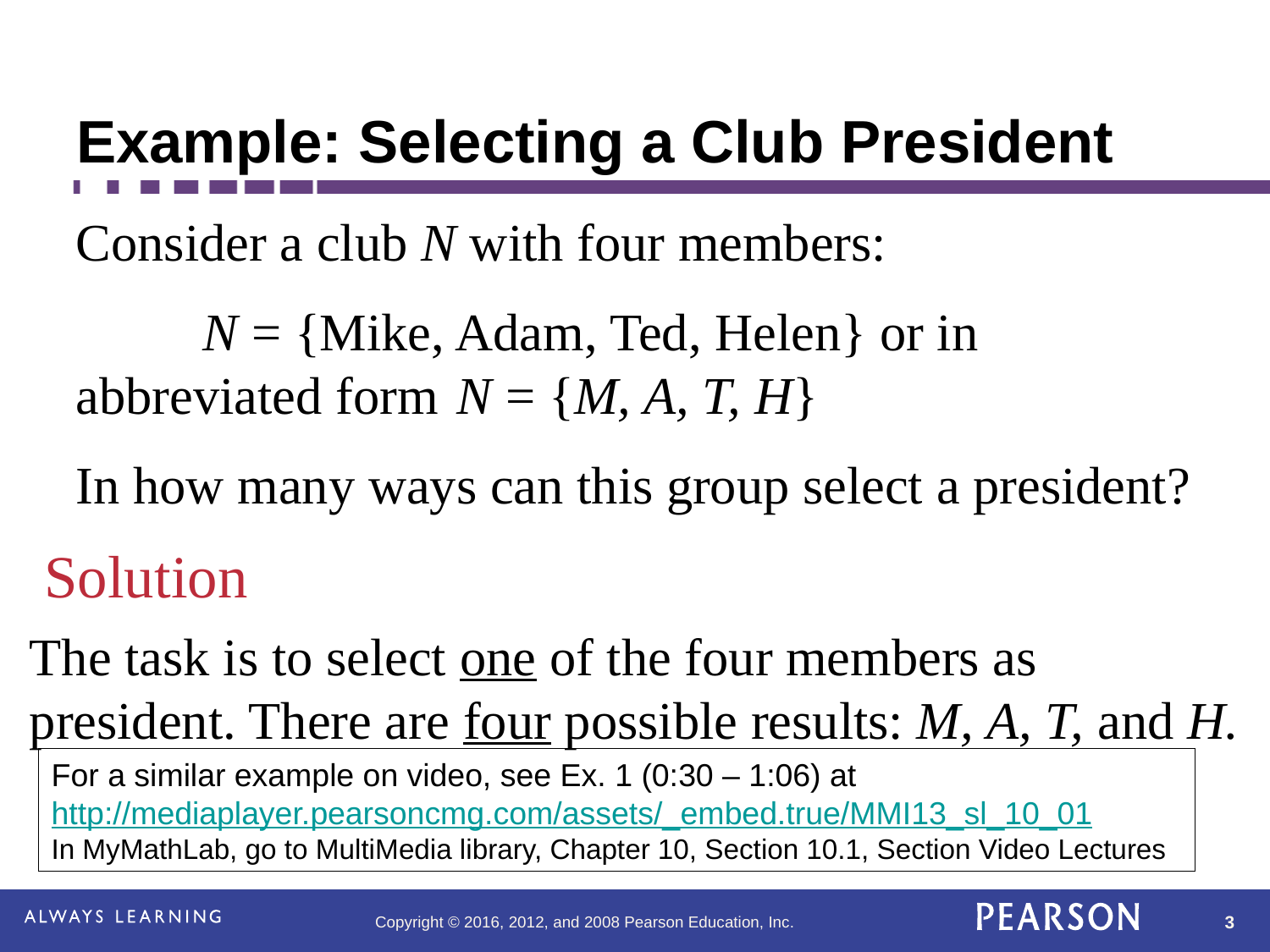

# Example: Selecting a Club President
Consider a club N with four members:
	N = {Mike, Adam, Ted, Helen} or in abbreviated form	N = {M, A, T, H}
In how many ways can this group select a president?
Solution
The task is to select one of the four members as president. There are four possible results: M, A, T, and H.
For a similar example on video, see Ex. 1 (0:30 – 1:06) at
http://mediaplayer.pearsoncmg.com/assets/_embed.true/MMI13_sl_10_01
In MyMathLab, go to MultiMedia library, Chapter 10, Section 10.1, Section Video Lectures